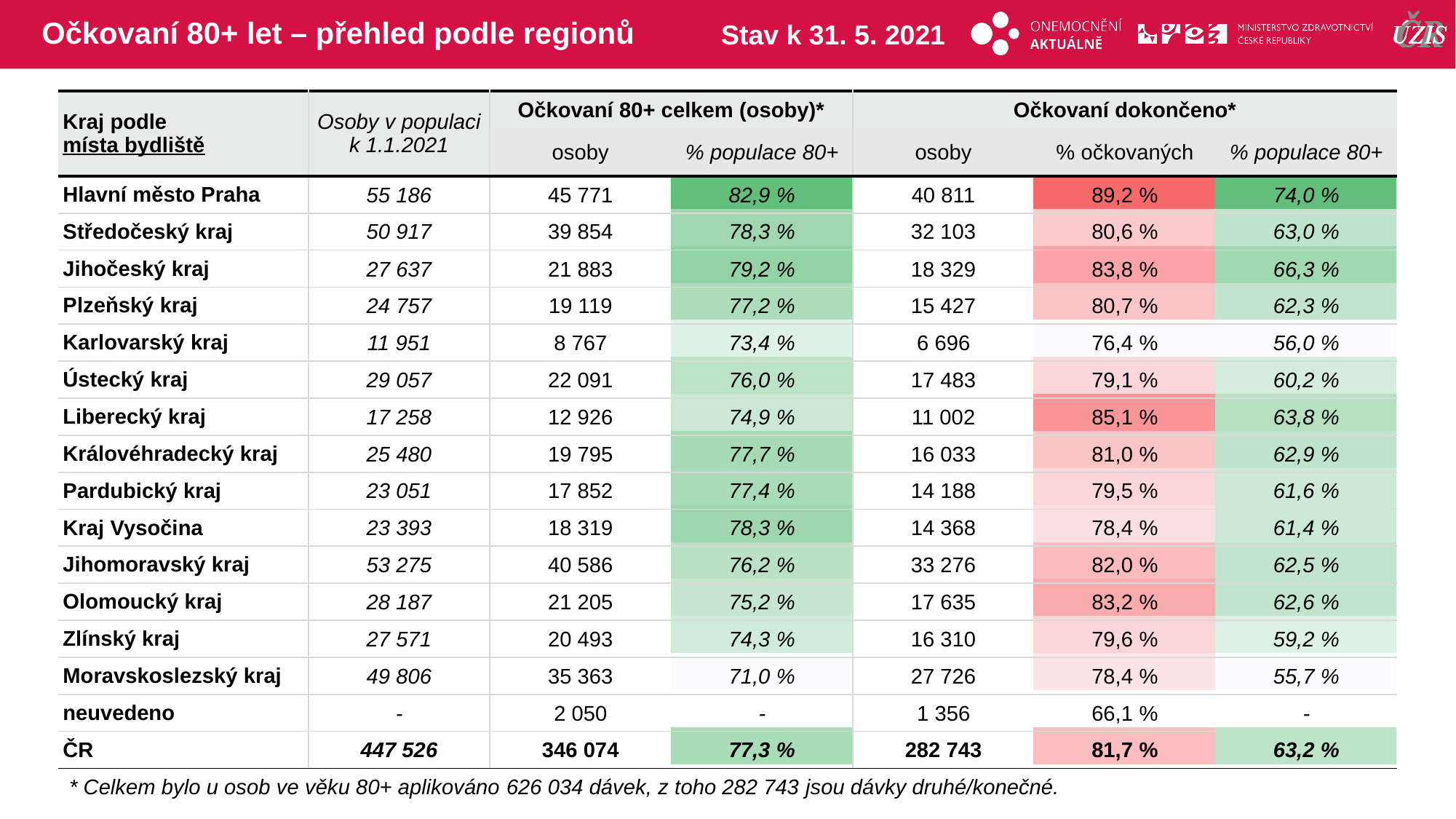

# Očkovaní 80+ let – přehled podle regionů
Stav k 31. 5. 2021
| Kraj podle místa bydliště | Osoby v populaci k 1.1.2021 | Očkovaní 80+ celkem (osoby)\* |  | Očkovaní dokončeno\* |  |  |
| --- | --- | --- | --- | --- | --- | --- |
|  |  | osoby | % populace 80+ | osoby | % očkovaných | % populace 80+ |
| Hlavní město Praha | 55 186 | 45 771 | 82,9 % | 40 811 | 89,2 % | 74,0 % |
| Středočeský kraj | 50 917 | 39 854 | 78,3 % | 32 103 | 80,6 % | 63,0 % |
| Jihočeský kraj | 27 637 | 21 883 | 79,2 % | 18 329 | 83,8 % | 66,3 % |
| Plzeňský kraj | 24 757 | 19 119 | 77,2 % | 15 427 | 80,7 % | 62,3 % |
| Karlovarský kraj | 11 951 | 8 767 | 73,4 % | 6 696 | 76,4 % | 56,0 % |
| Ústecký kraj | 29 057 | 22 091 | 76,0 % | 17 483 | 79,1 % | 60,2 % |
| Liberecký kraj | 17 258 | 12 926 | 74,9 % | 11 002 | 85,1 % | 63,8 % |
| Královéhradecký kraj | 25 480 | 19 795 | 77,7 % | 16 033 | 81,0 % | 62,9 % |
| Pardubický kraj | 23 051 | 17 852 | 77,4 % | 14 188 | 79,5 % | 61,6 % |
| Kraj Vysočina | 23 393 | 18 319 | 78,3 % | 14 368 | 78,4 % | 61,4 % |
| Jihomoravský kraj | 53 275 | 40 586 | 76,2 % | 33 276 | 82,0 % | 62,5 % |
| Olomoucký kraj | 28 187 | 21 205 | 75,2 % | 17 635 | 83,2 % | 62,6 % |
| Zlínský kraj | 27 571 | 20 493 | 74,3 % | 16 310 | 79,6 % | 59,2 % |
| Moravskoslezský kraj | 49 806 | 35 363 | 71,0 % | 27 726 | 78,4 % | 55,7 % |
| neuvedeno | - | 2 050 | - | 1 356 | 66,1 % | - |
| ČR | 447 526 | 346 074 | 77,3 % | 282 743 | 81,7 % | 63,2 % |
|  |  |  |  |  |  |
| --- | --- | --- | --- | --- | --- |
|  |  |  |  |  |  |
|  |  |  |  |  |  |
|  |  |  |  |  |  |
|  |  |  |  |  |  |
|  |  |  |  |  |  |
|  |  |  |  |  |  |
|  |  |  |  |  |  |
|  |  |  |  |  |  |
|  |  |  |  |  |  |
|  |  |  |  |  |  |
|  |  |  |  |  |  |
|  |  |  |  |  |  |
|  |  |  |  |  |  |
|  |  |  |  |  |  |
|  |  |  |  |  |  |
* Celkem bylo u osob ve věku 80+ aplikováno 626 034 dávek, z toho 282 743 jsou dávky druhé/konečné.